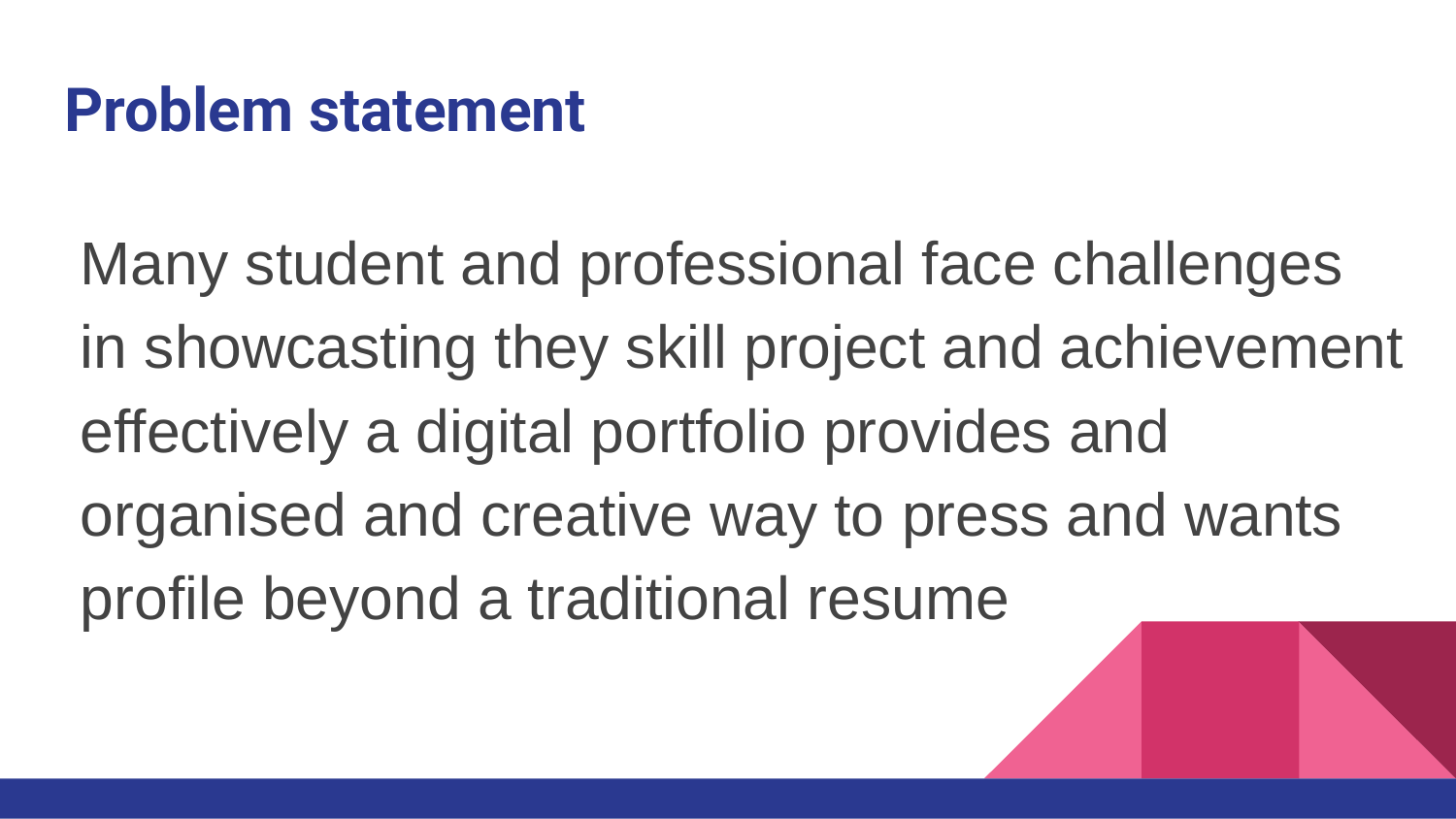

# Problem statement
Many student and professional face challenges in showcasting they skill project and achievement effectively a digital portfolio provides and organised and creative way to press and wants profile beyond a traditional resume